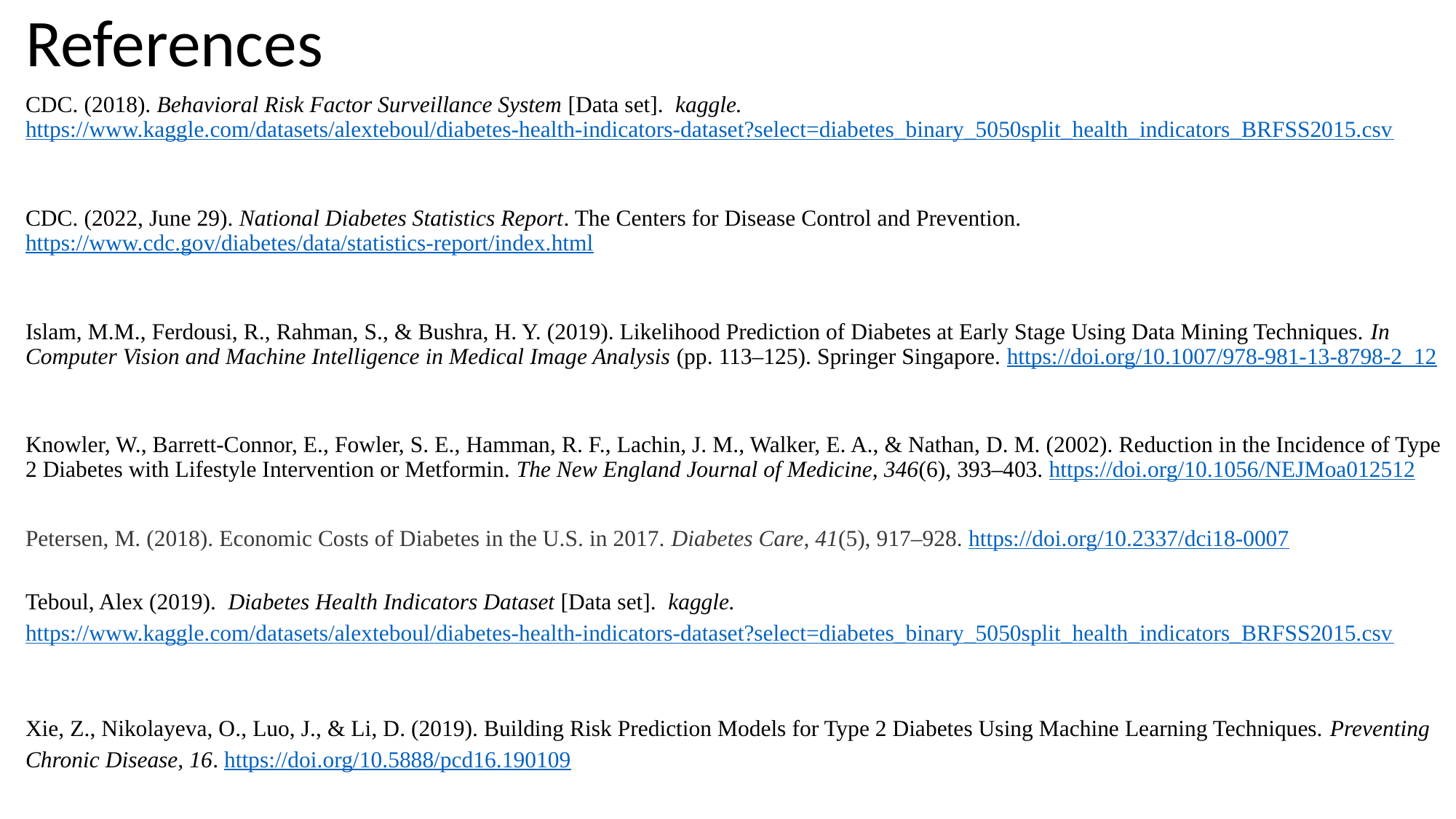

# References
CDC. (2018). Behavioral Risk Factor Surveillance System [Data set].  kaggle. https://www.kaggle.com/datasets/alexteboul/diabetes-health-indicators-dataset?select=diabetes_binary_5050split_health_indicators_BRFSS2015.csv

CDC. (2022, June 29). National Diabetes Statistics Report. The Centers for Disease Control and Prevention. https://www.cdc.gov/diabetes/data/statistics-report/index.html

Islam, M.M., Ferdousi, R., Rahman, S., & Bushra, H. Y. (2019). Likelihood Prediction of Diabetes at Early Stage Using Data Mining Techniques. In Computer Vision and Machine Intelligence in Medical Image Analysis (pp. 113–125). Springer Singapore. https://doi.org/10.1007/978-981-13-8798-2_12

Knowler, W., Barrett-Connor, E., Fowler, S. E., Hamman, R. F., Lachin, J. M., Walker, E. A., & Nathan, D. M. (2002). Reduction in the Incidence of Type 2 Diabetes with Lifestyle Intervention or Metformin. The New England Journal of Medicine, 346(6), 393–403. https://doi.org/10.1056/NEJMoa012512

Petersen, M. (2018). Economic Costs of Diabetes in the U.S. in 2017. Diabetes Care, 41(5), 917–928. https://doi.org/10.2337/dci18-0007

Teboul, Alex (2019).  Diabetes Health Indicators Dataset [Data set].  kaggle. https://www.kaggle.com/datasets/alexteboul/diabetes-health-indicators-dataset?select=diabetes_binary_5050split_health_indicators_BRFSS2015.csv

Xie, Z., Nikolayeva, O., Luo, J., & Li, D. (2019). Building Risk Prediction Models for Type 2 Diabetes Using Machine Learning Techniques. Preventing Chronic Disease, 16. https://doi.org/10.5888/pcd16.190109